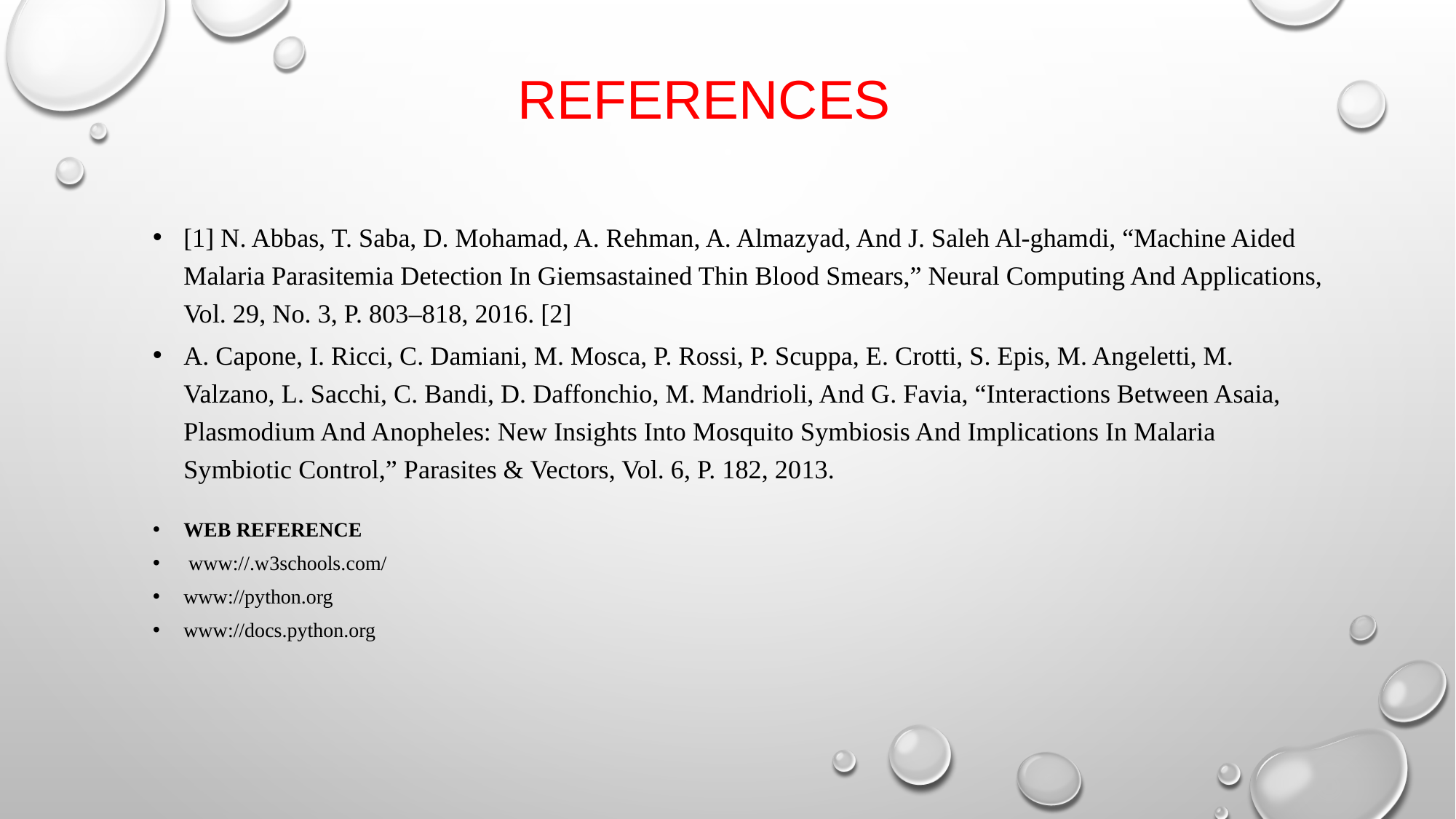

# REFERENCES
[1] N. Abbas, T. Saba, D. Mohamad, A. Rehman, A. Almazyad, And J. Saleh Al-ghamdi, “Machine Aided Malaria Parasitemia Detection In Giemsastained Thin Blood Smears,” Neural Computing And Applications, Vol. 29, No. 3, P. 803–818, 2016. [2]
A. Capone, I. Ricci, C. Damiani, M. Mosca, P. Rossi, P. Scuppa, E. Crotti, S. Epis, M. Angeletti, M. Valzano, L. Sacchi, C. Bandi, D. Daffonchio, M. Mandrioli, And G. Favia, “Interactions Between Asaia, Plasmodium And Anopheles: New Insights Into Mosquito Symbiosis And Implications In Malaria Symbiotic Control,” Parasites & Vectors, Vol. 6, P. 182, 2013.

WEB REFERENCE
 www://.w3schools.com/
www://python.org
www://docs.python.org